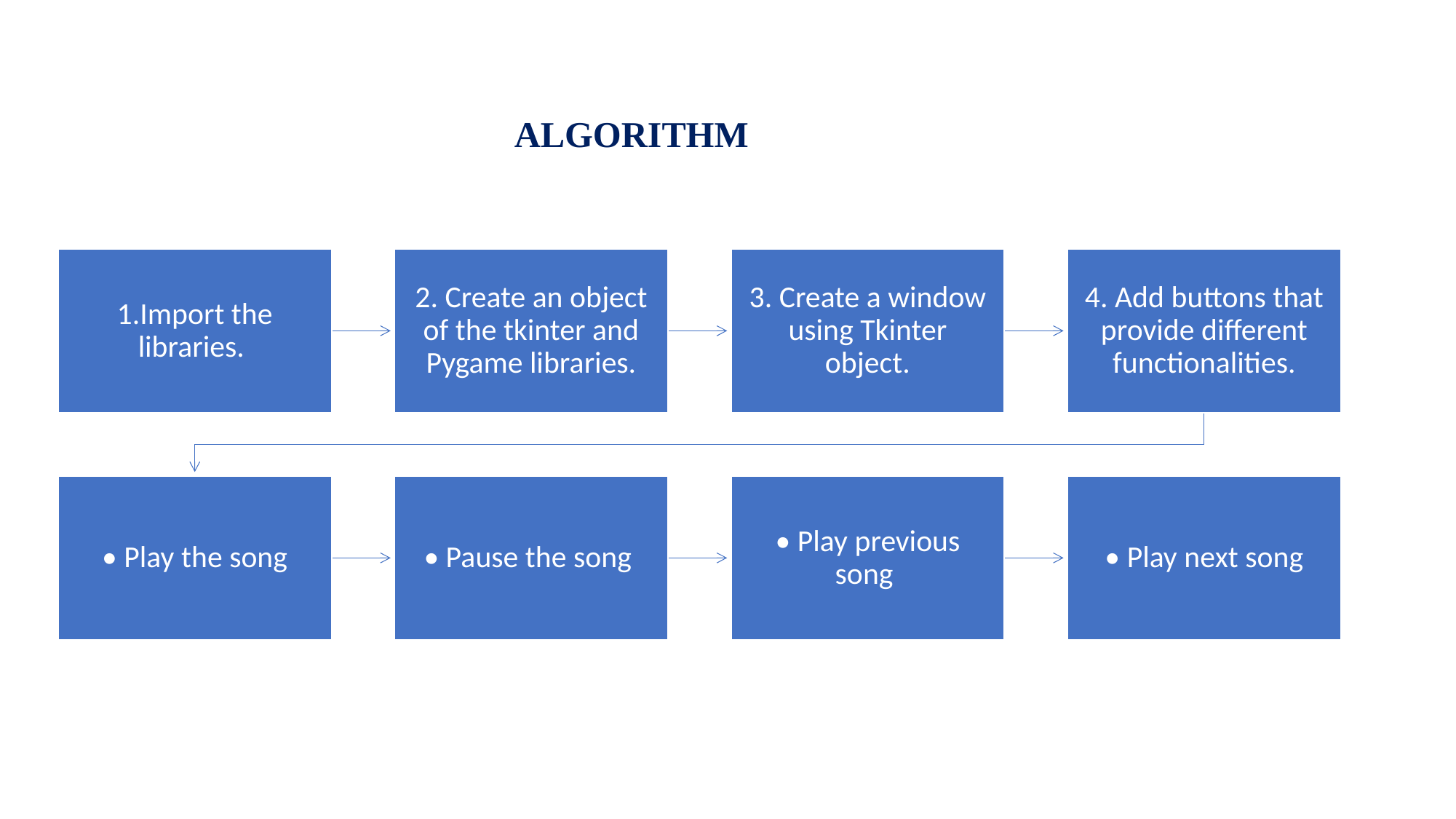

# ALGORITHM

1.Import the libraries.

2. Create an object of the tkinter and Pygame libraries.

3. Create a window using Tkinter object.

4. Add buttons that provide different functionalities.

• Play the song

• Pause the song

• Play previous song
• Play next song